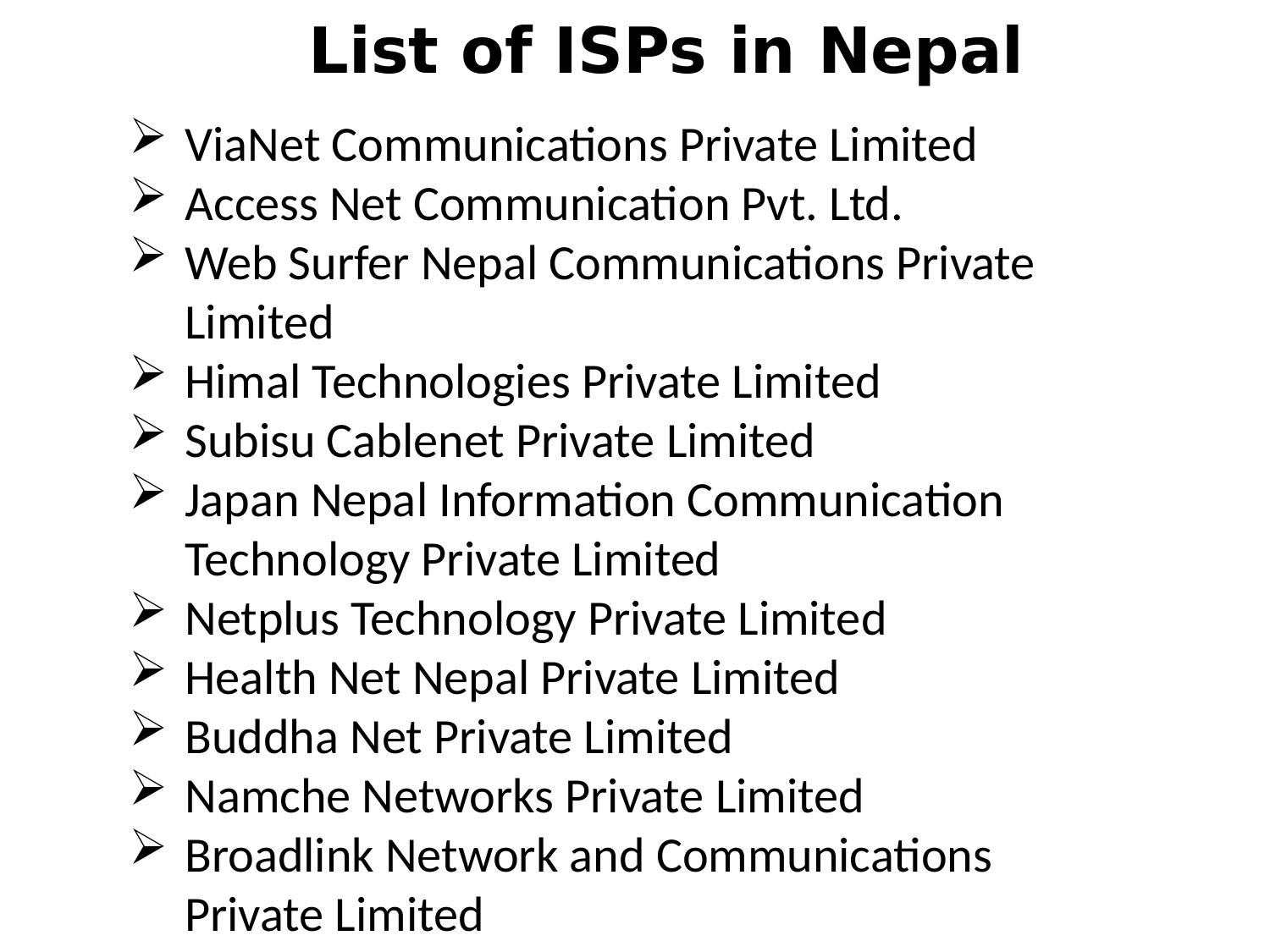

# List of ISPs in Nepal
ViaNet Communications Private Limited
Access Net Communication Pvt. Ltd.
Web Surfer Nepal Communications Private Limited
Himal Technologies Private Limited
Subisu Cablenet Private Limited
Japan Nepal Information Communication Technology Private Limited
Netplus Technology Private Limited
Health Net Nepal Private Limited
Buddha Net Private Limited
Namche Networks Private Limited
Broadlink Network and Communications Private Limited